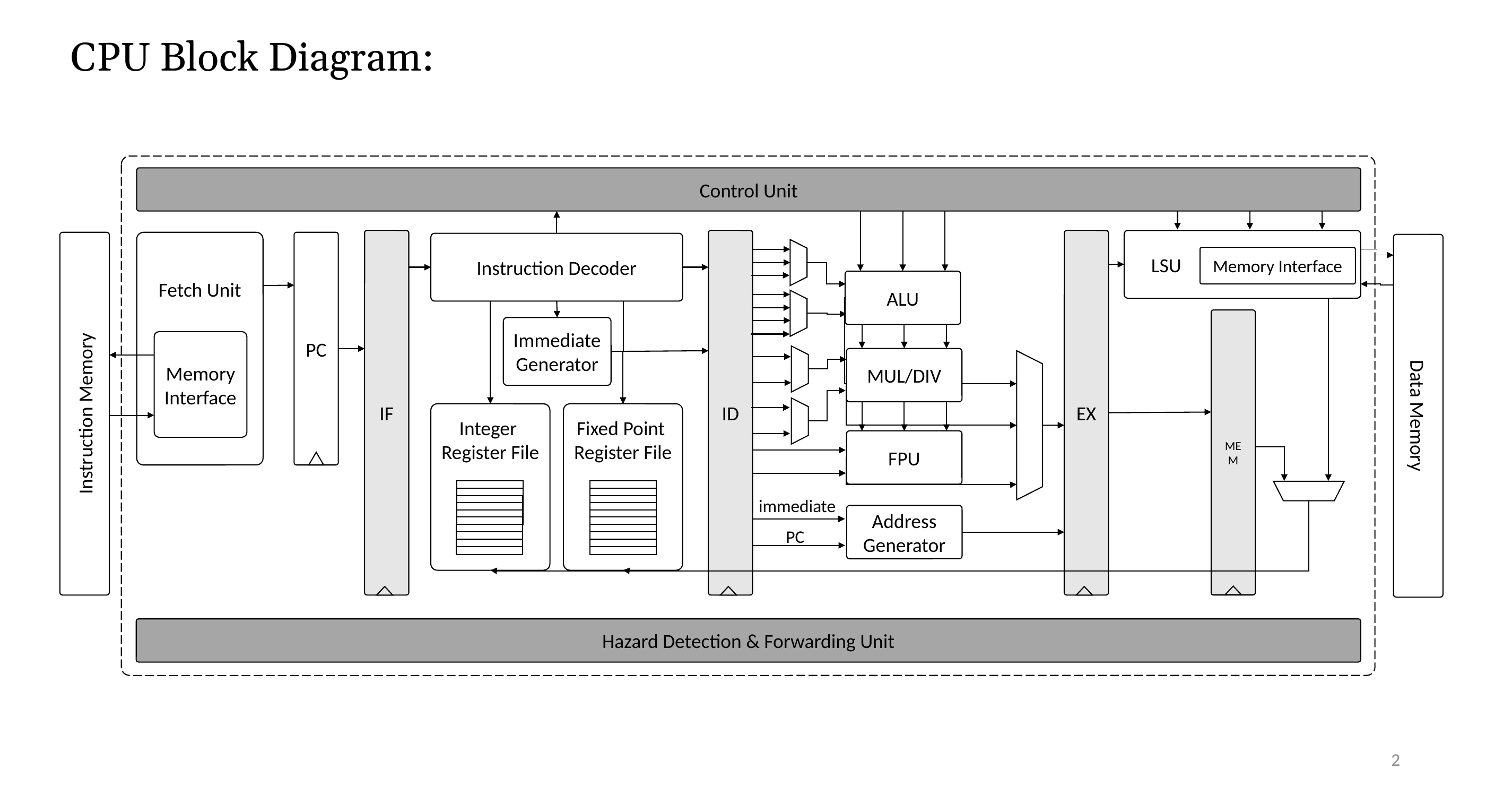

CPU Block Diagram:

Control Unit
EX

    LSU
IF

ID

PC

Fetch Unit

Instruction Decoder
Memory Interface

ALU

MEM

Immediate
Generator
Memory Interface
MUL/DIV

Instruction Memory
Data Memory
Integer
Register File

Fixed Point
Register File

FPU

immediate
Address Generator
PC
Hazard Detection & Forwarding Unit
2